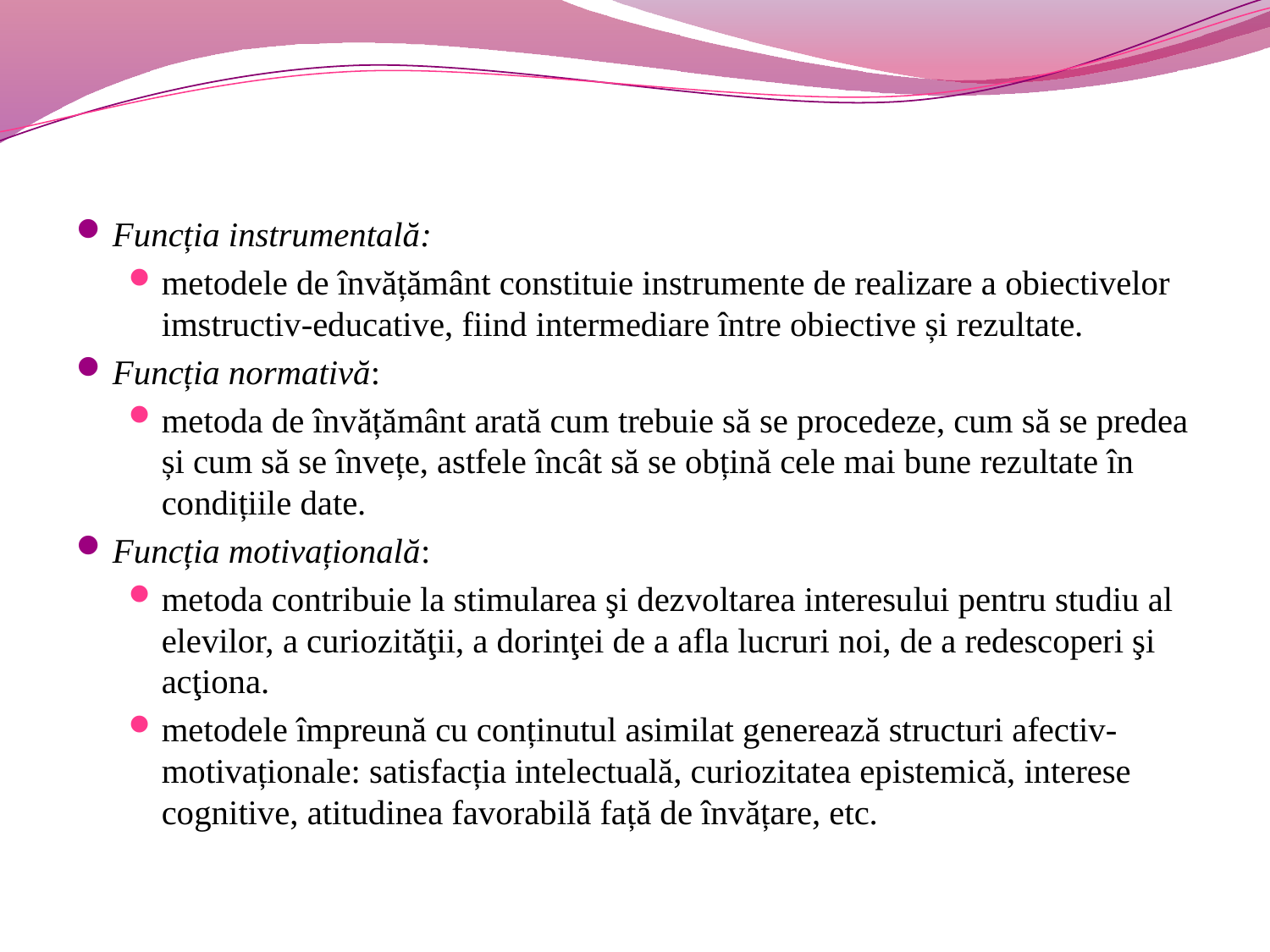

#
Funcția instrumentală:
metodele de învățământ constituie instrumente de realizare a obiectivelor imstructiv-educative, fiind intermediare între obiective și rezultate.
Funcția normativă:
metoda de învățământ arată cum trebuie să se procedeze, cum să se predea și cum să se învețe, astfele încât să se obțină cele mai bune rezultate în condițiile date.
Funcția motivațională:
metoda contribuie la stimularea şi dezvoltarea interesului pentru studiu al elevilor, a curiozităţii, a dorinţei de a afla lucruri noi, de a redescoperi şi acţiona.
metodele împreună cu conținutul asimilat generează structuri afectiv-motivaționale: satisfacția intelectuală, curiozitatea epistemică, interese cognitive, atitudinea favorabilă față de învățare, etc.